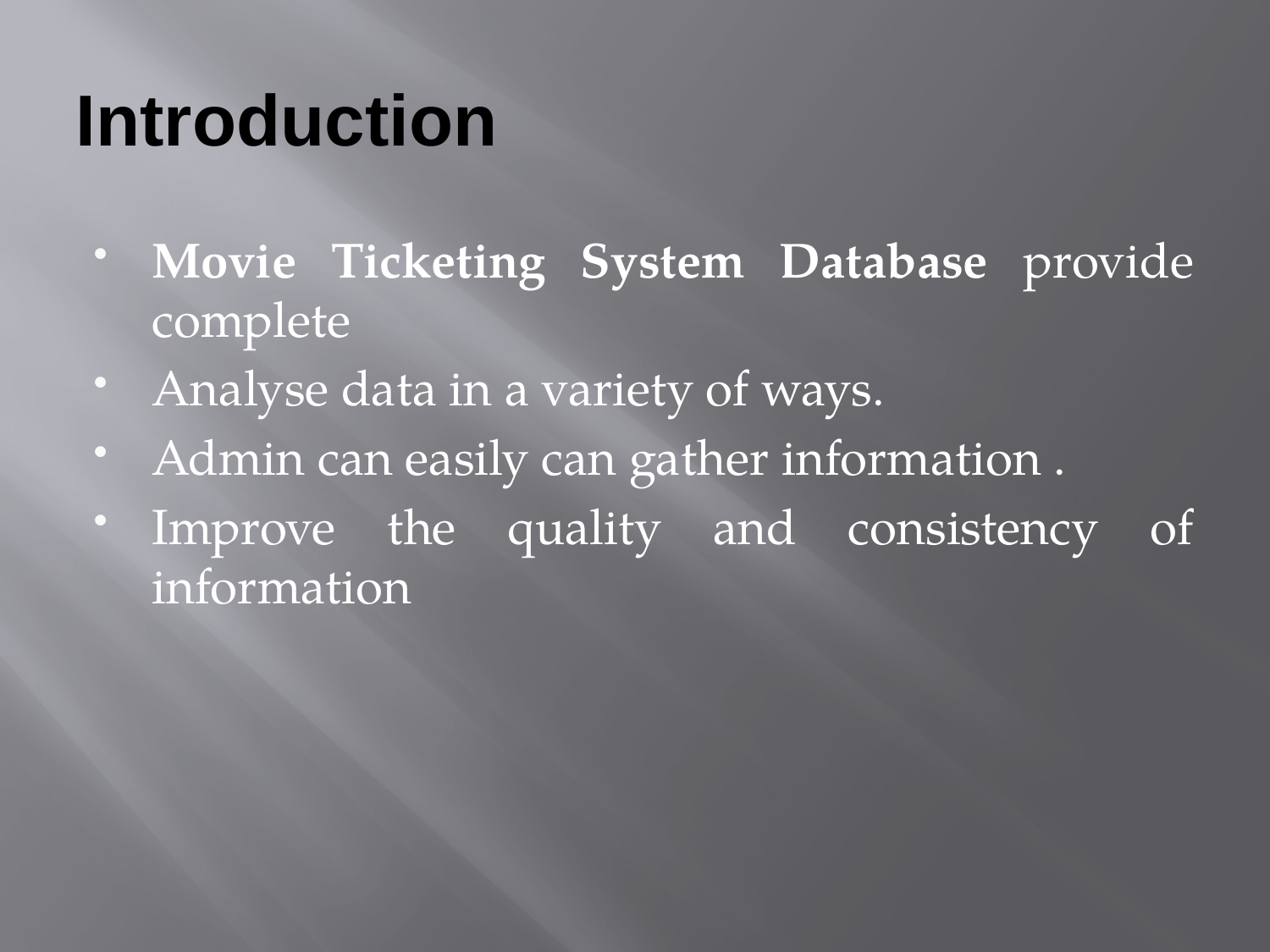

# Introduction
Movie Ticketing System Database provide complete
Analyse data in a variety of ways.
Admin can easily can gather information .
Improve the quality and consistency of information